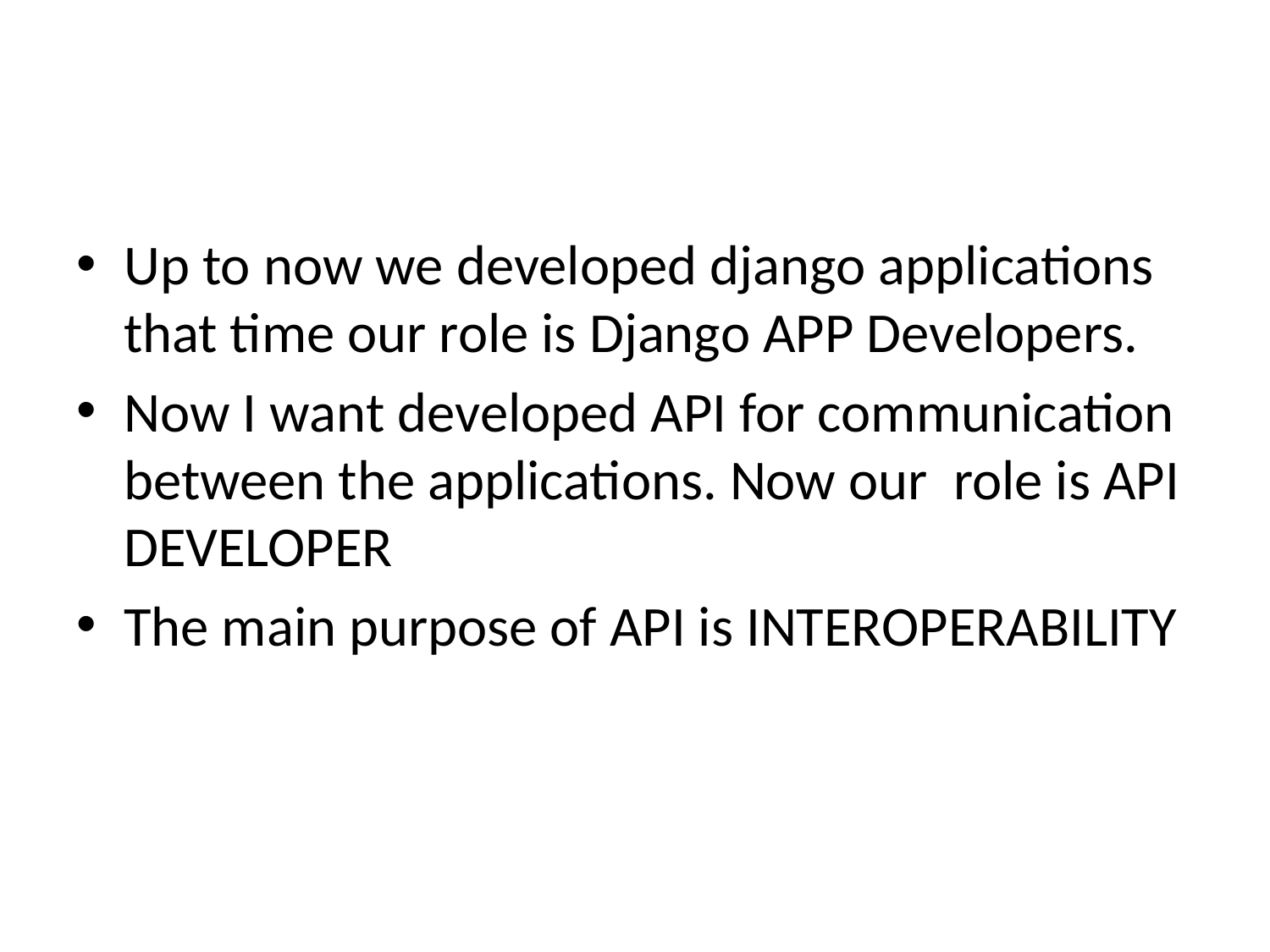

#
Up to now we developed django applications that time our role is Django APP Developers.
Now I want developed API for communication between the applications. Now our  role is API DEVELOPER
The main purpose of API is INTEROPERABILITY